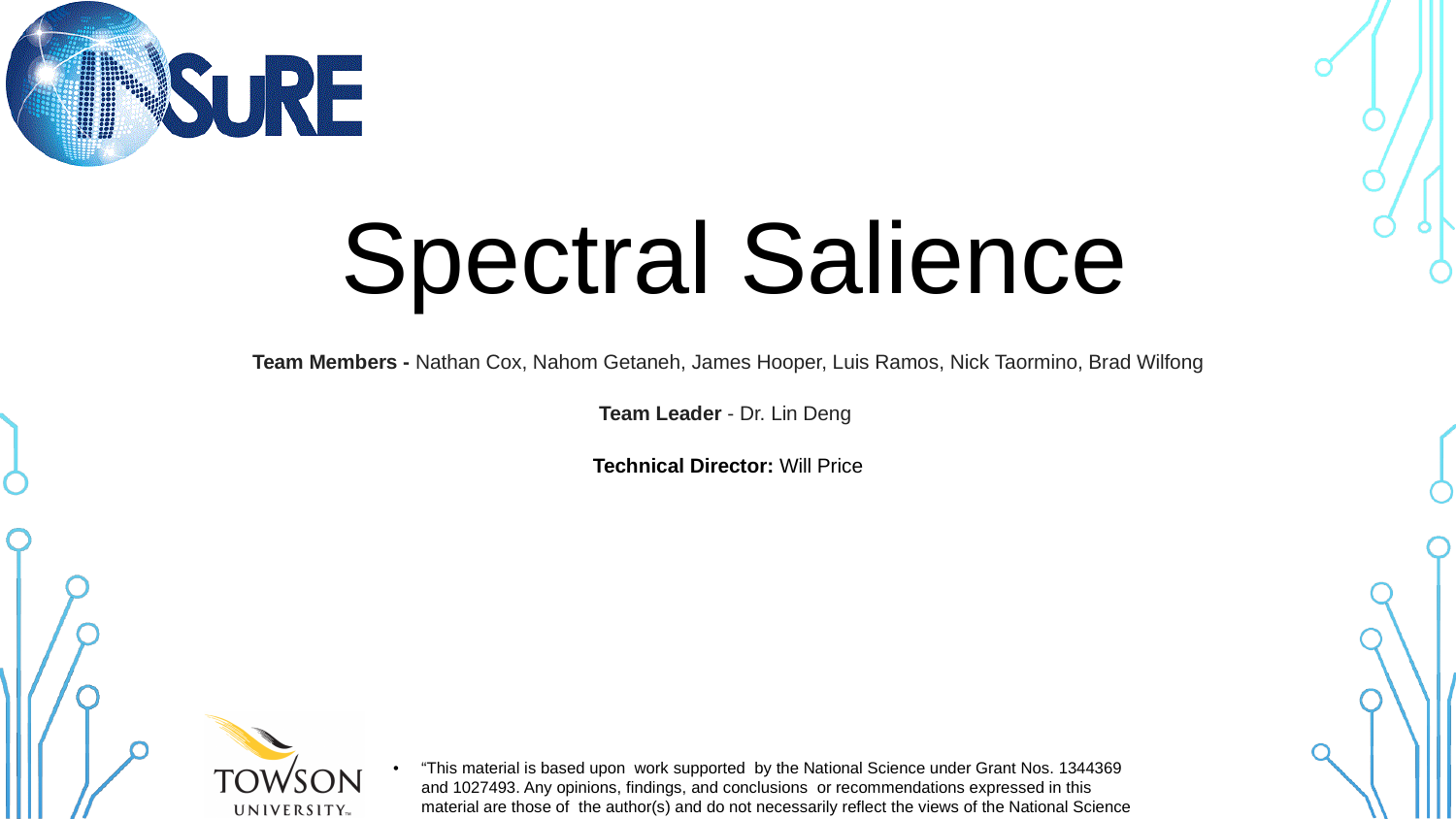

# Spectral Salience

Team Members - Nathan Cox, Nahom Getaneh, James Hooper, Luis Ramos, Nick Taormino, Brad Wilfong
Team Leader - Dr. Lin Deng
Technical Director: Will Price